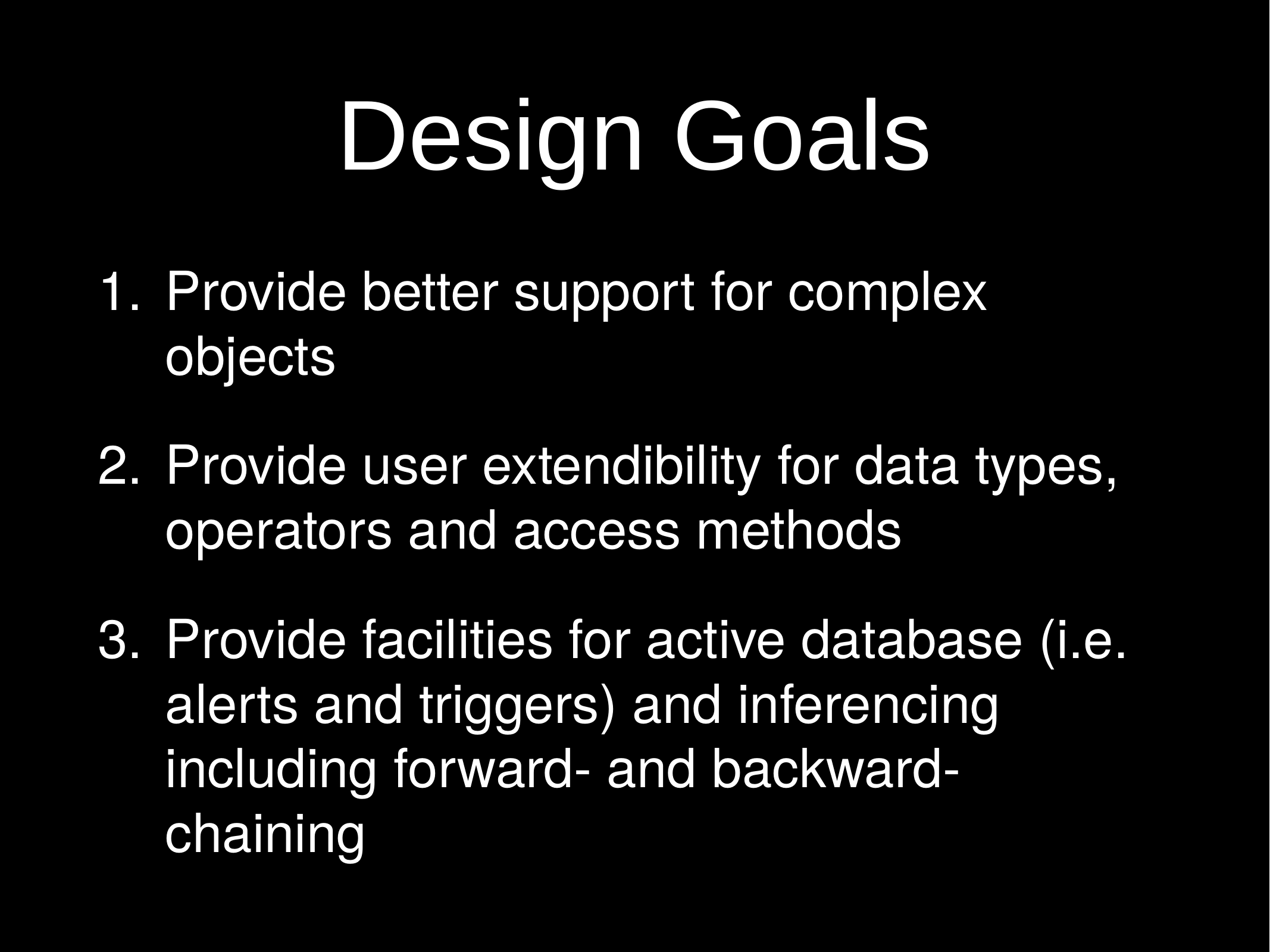

# Design Goals
Provide better support for complex objects
Provide user extendibility for data types, operators and access methods
Provide facilities for active database (i.e. alerts and triggers) and inferencing including forward- and backward- chaining